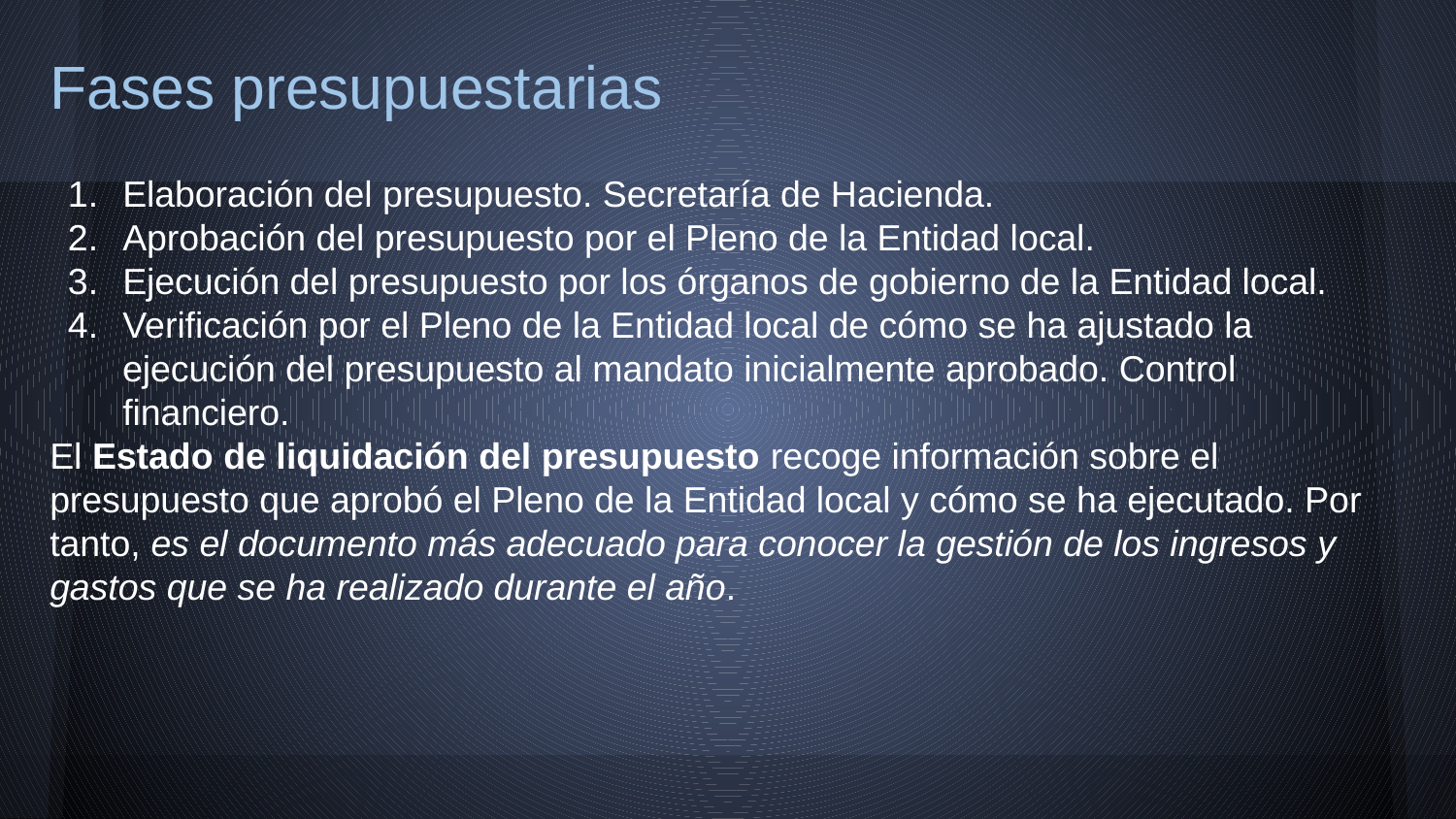

# Fases presupuestarias
Elaboración del presupuesto. Secretaría de Hacienda.
Aprobación del presupuesto por el Pleno de la Entidad local.
Ejecución del presupuesto por los órganos de gobierno de la Entidad local.
Verificación por el Pleno de la Entidad local de cómo se ha ajustado la ejecución del presupuesto al mandato inicialmente aprobado. Control financiero.
El Estado de liquidación del presupuesto recoge información sobre el presupuesto que aprobó el Pleno de la Entidad local y cómo se ha ejecutado. Por tanto, es el documento más adecuado para conocer la gestión de los ingresos y gastos que se ha realizado durante el año.